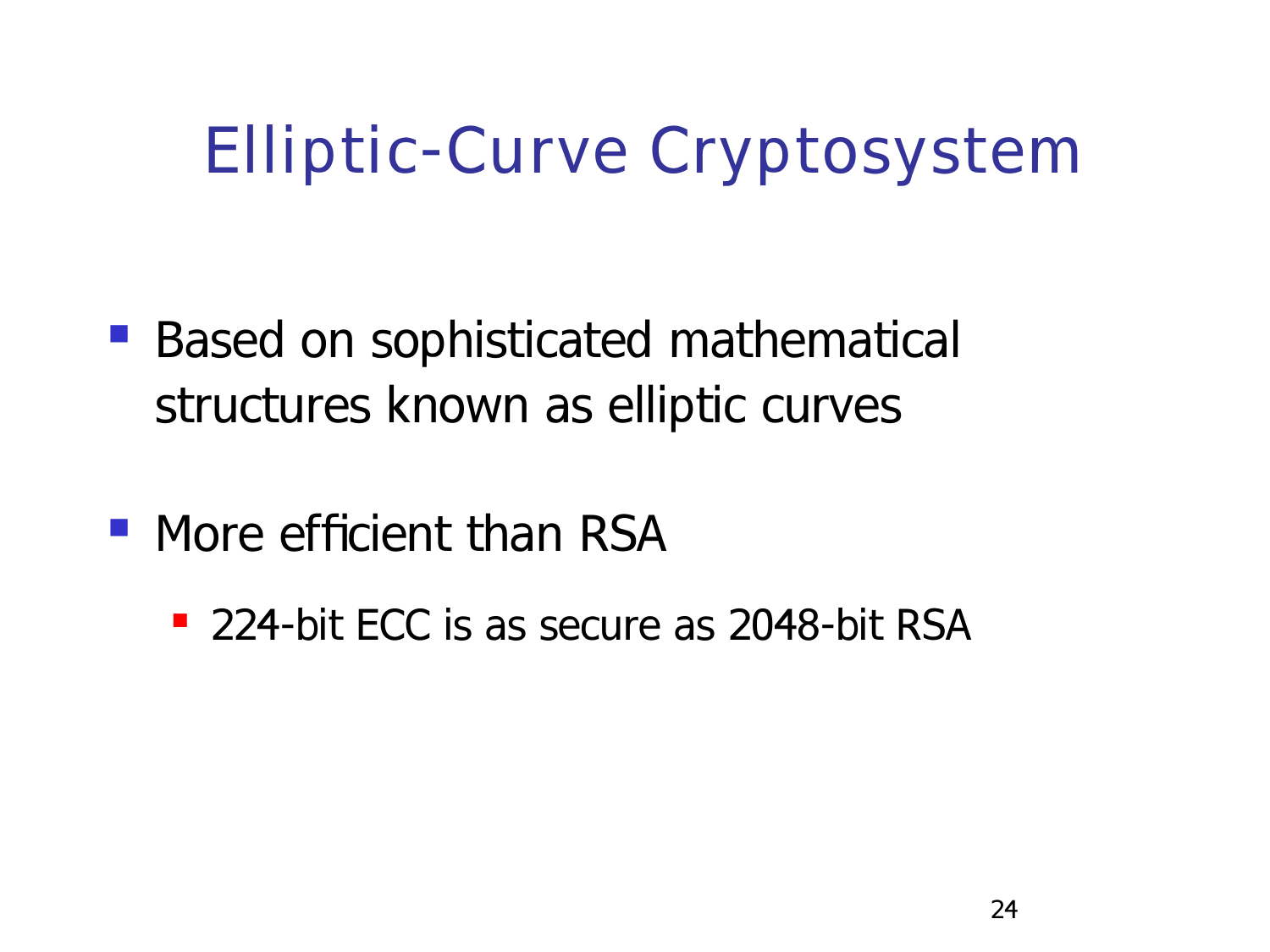

# Elliptic-Curve Cryptosystem

Based on sophisticated mathematical structures known as elliptic curves
More efficient than RSA
224-bit ECC is as secure as 2048-bit RSA

24